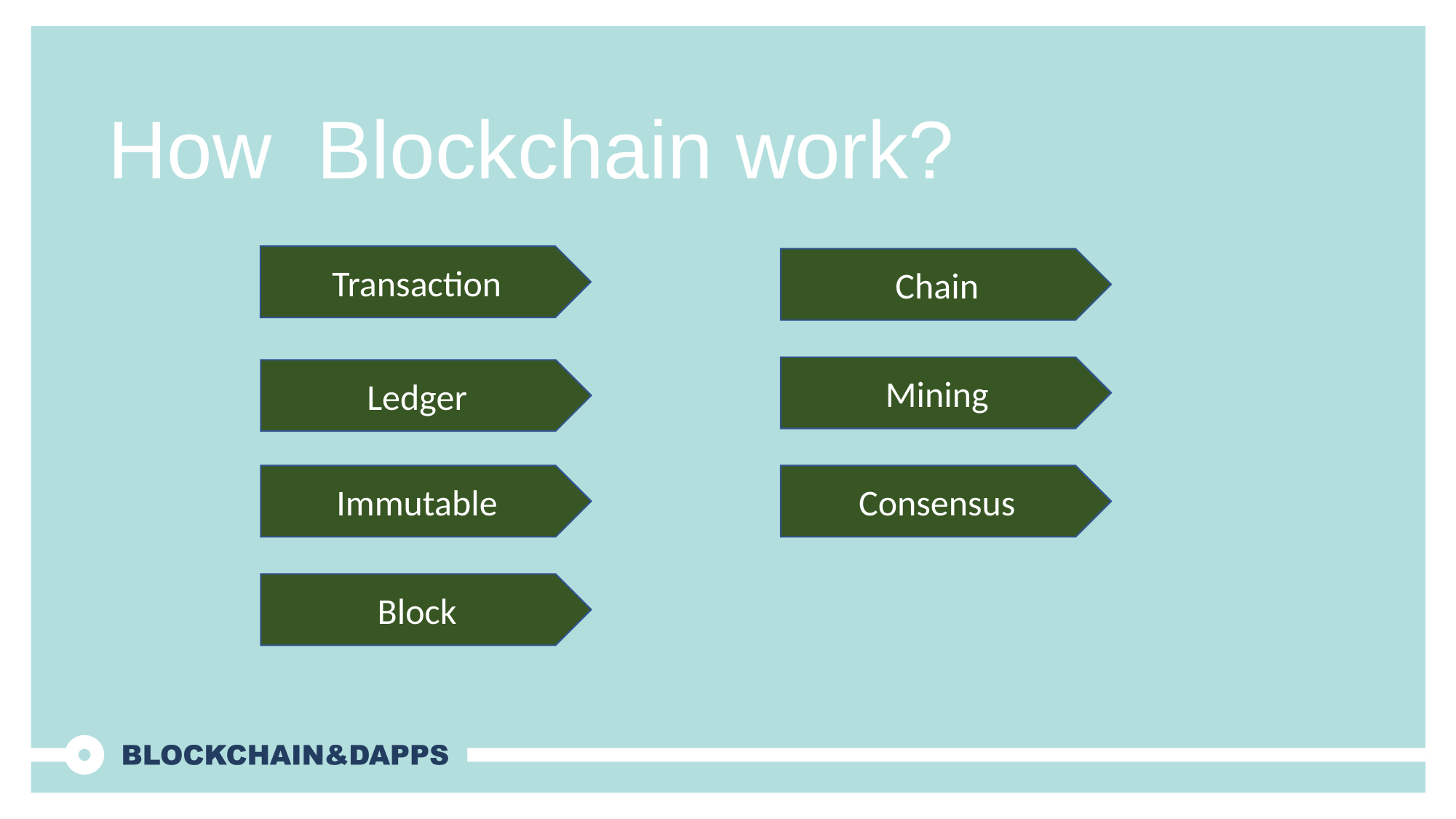

# How  Blockchain work?
Transaction
Chain
Mining
Ledger
Immutable
Consensus
Block